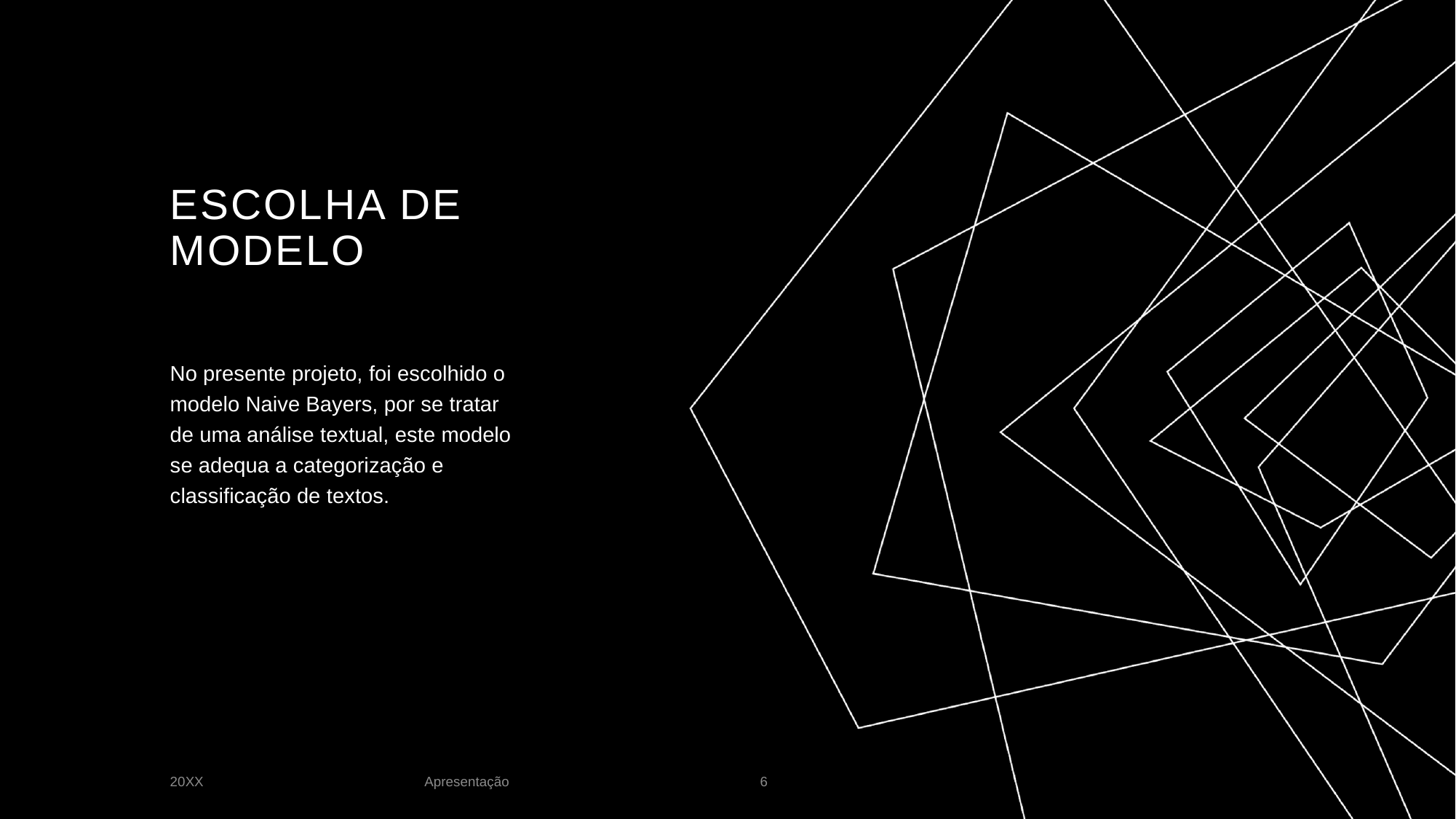

# Escolha de modelo
No presente projeto, foi escolhido o modelo Naive Bayers, por se tratar de uma análise textual, este modelo se adequa a categorização e classificação de textos.
Apresentação
20XX
6